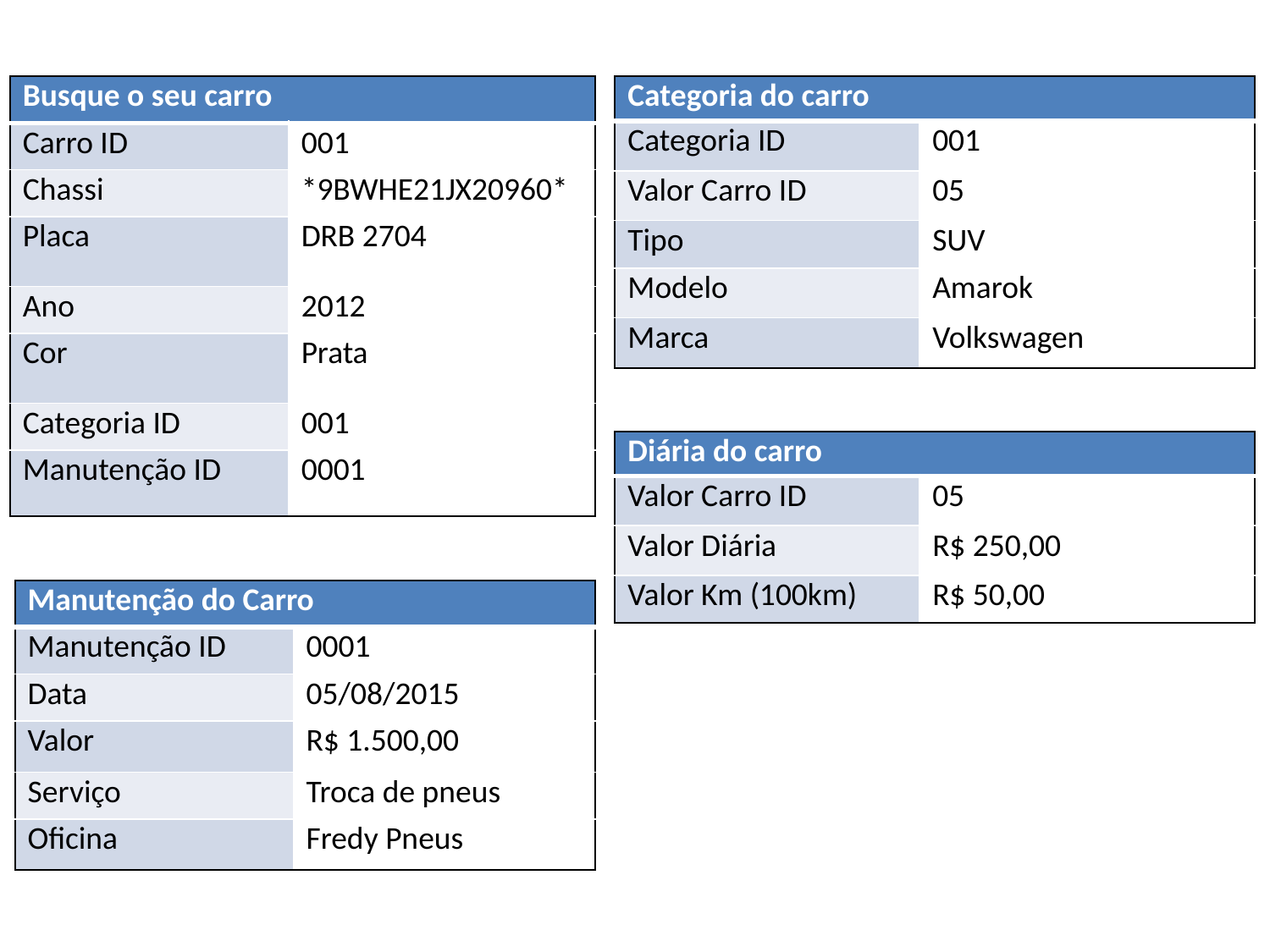

| Busque o seu carro |  |
| --- | --- |
| Carro ID | 001 |
| Chassi | \*9BWHE21JX20960\* |
| Placa | DRB 2704 |
| Ano | 2012 |
| Cor | Prata |
| Categoria ID | 001 |
| Manutenção ID | 0001 |
| Categoria do carro |  |
| --- | --- |
| Categoria ID | 001 |
| Valor Carro ID | 05 |
| Tipo | SUV |
| Modelo | Amarok |
| Marca | Volkswagen |
| Diária do carro |  |
| --- | --- |
| Valor Carro ID | 05 |
| Valor Diária | R$ 250,00 |
| Valor Km (100km) | R$ 50,00 |
| Manutenção do Carro |  |
| --- | --- |
| Manutenção ID | 0001 |
| Data | 05/08/2015 |
| Valor | R$ 1.500,00 |
| Serviço | Troca de pneus |
| Oficina | Fredy Pneus |